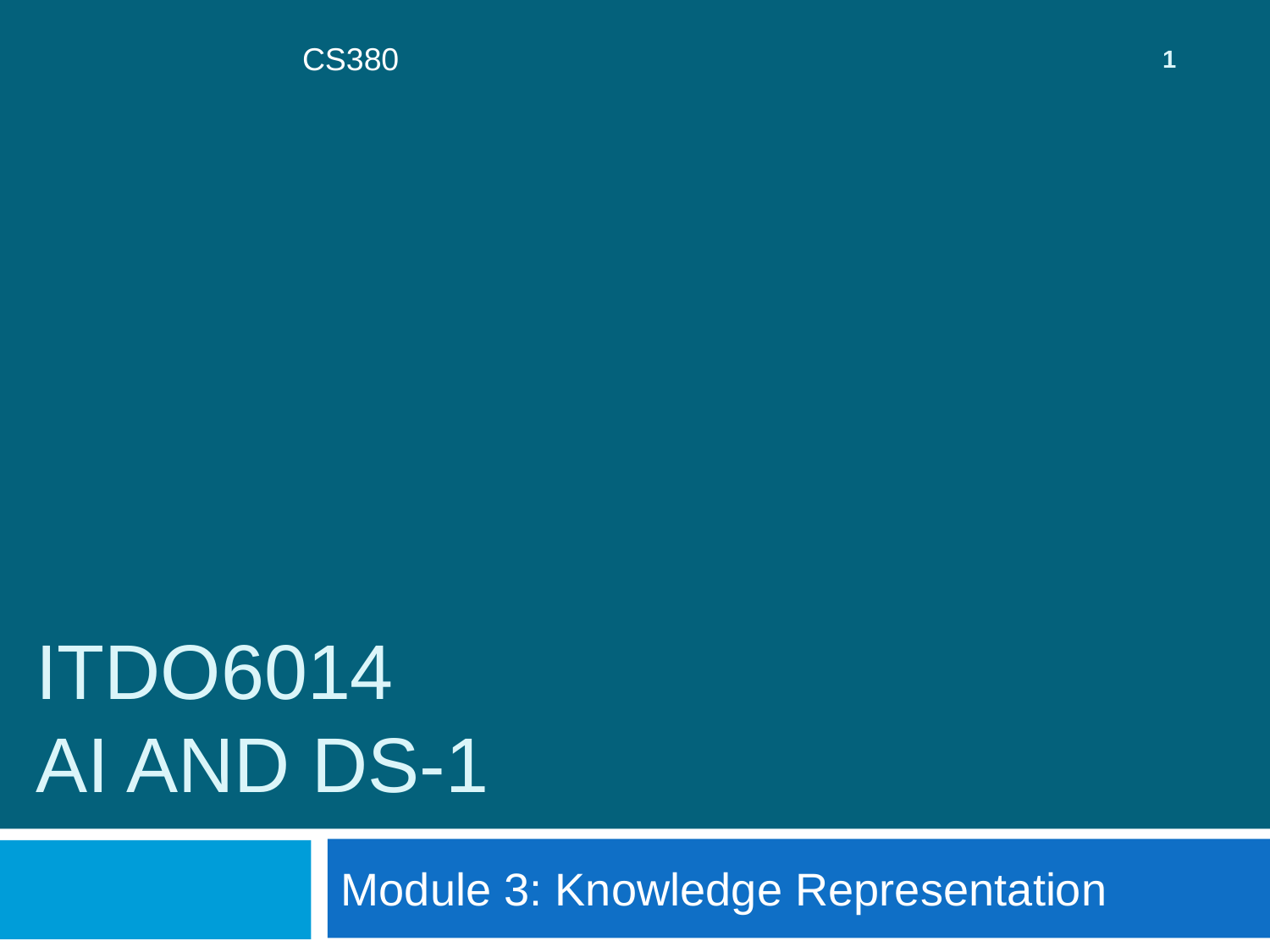

1
CS380
# ITDO6014 AI AND DS-1
Module 3: Knowledge Representation